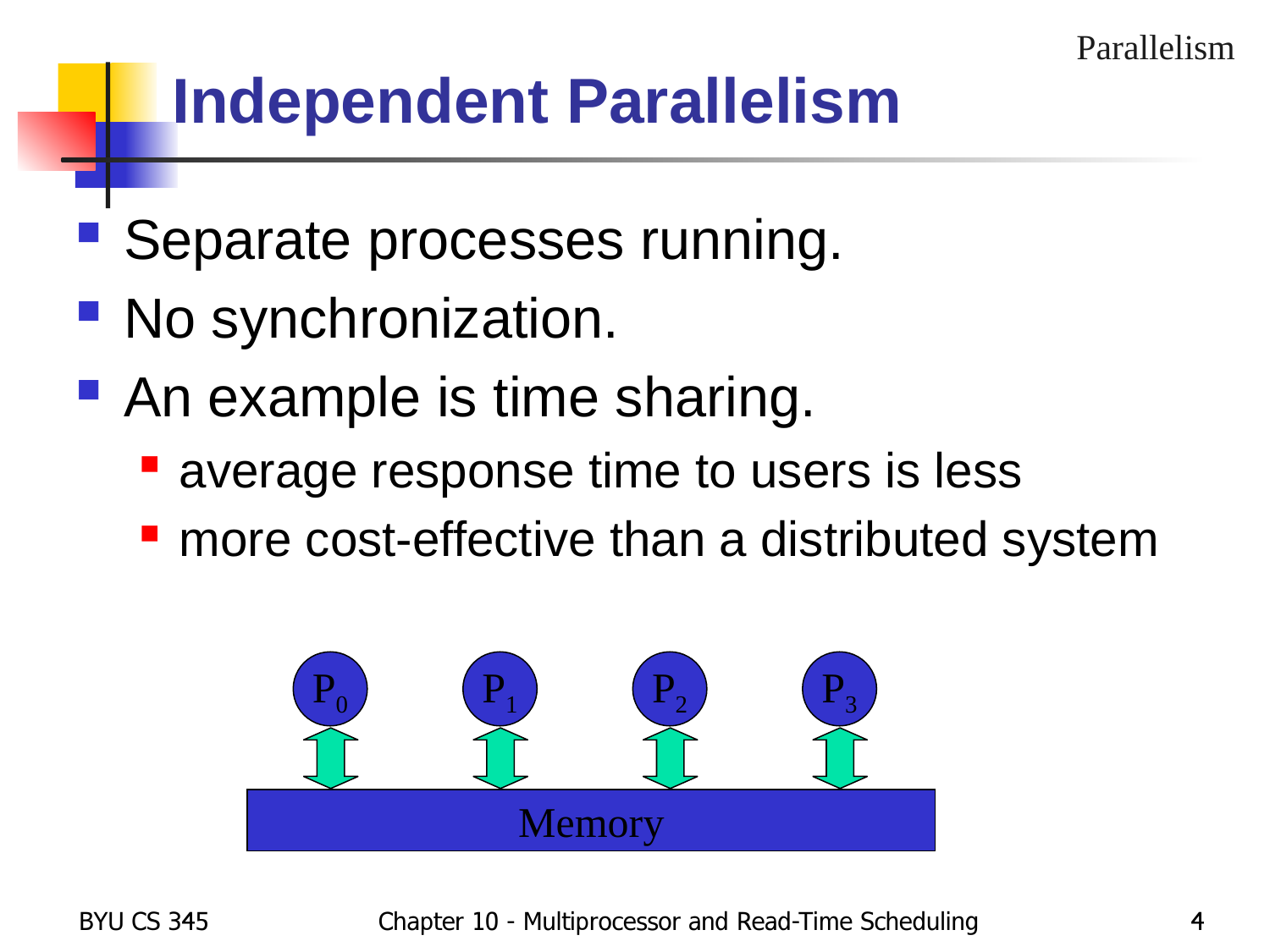

Parallelism
Independent Parallelism
Separate processes running.
No synchronization.
An example is time sharing.
average response time to users is less
more cost-effective than a distributed system
P0

P1

P2

P3

Memory
BYU CS 345
Chapter 10 - Multiprocessor and Read-Time Scheduling
4